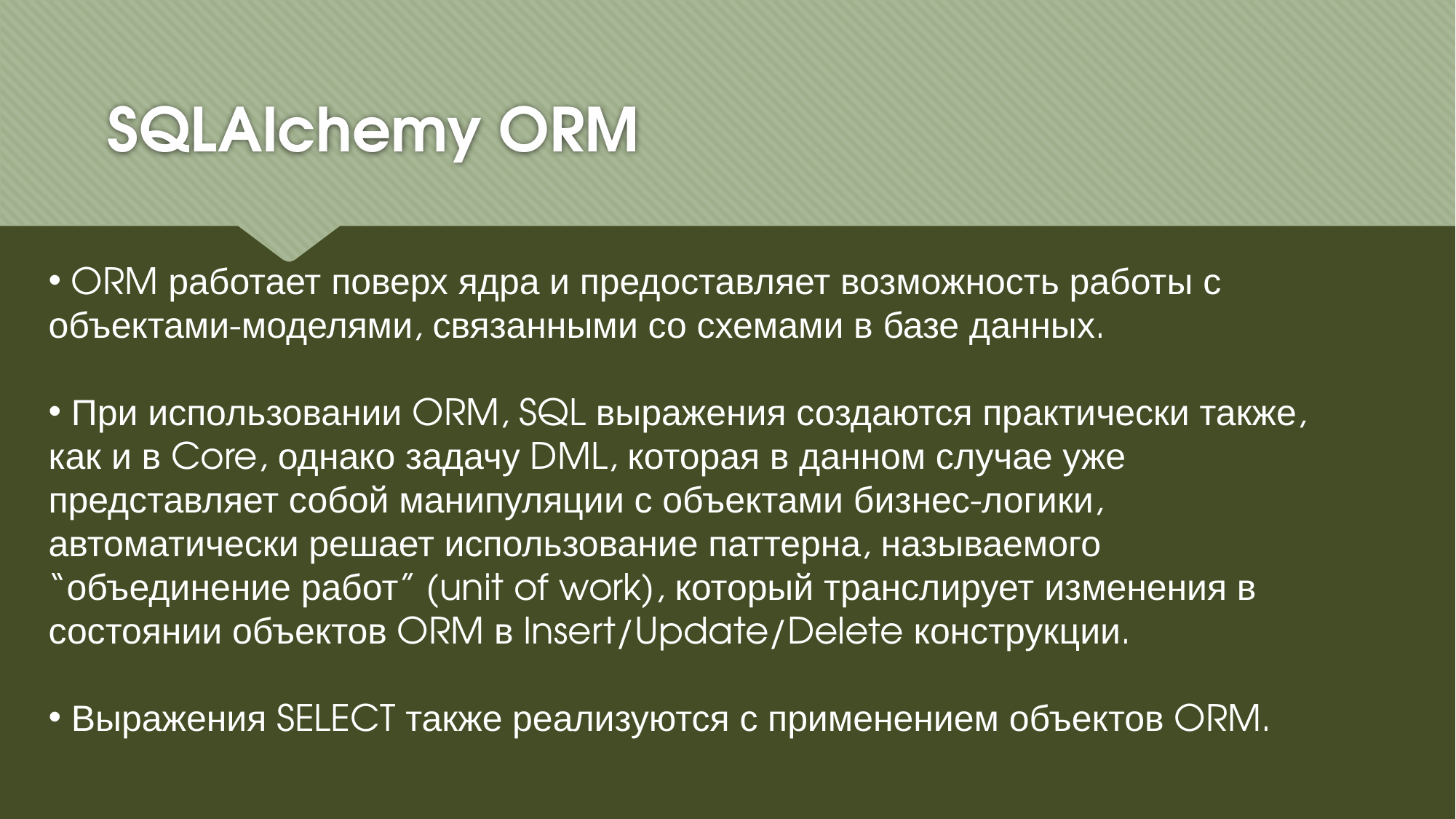

# SQLAlchemy ORM
 ORM работает поверх ядра и предоставляет возможность работы с объектами-моделями, связанными со схемами в базе данных.

 При использовании ORM, SQL выражения создаются практически также, как и в Core, однако задачу DML, которая в данном случае уже представляет собой манипуляции с объектами бизнес-логики, автоматически решает использование паттерна, называемого “объединение работ” (unit of work), который транслирует изменения в состоянии объектов ORM в Insert/Update/Delete конструкции.

 Выражения SELECT также реализуются с применением объектов ORM.